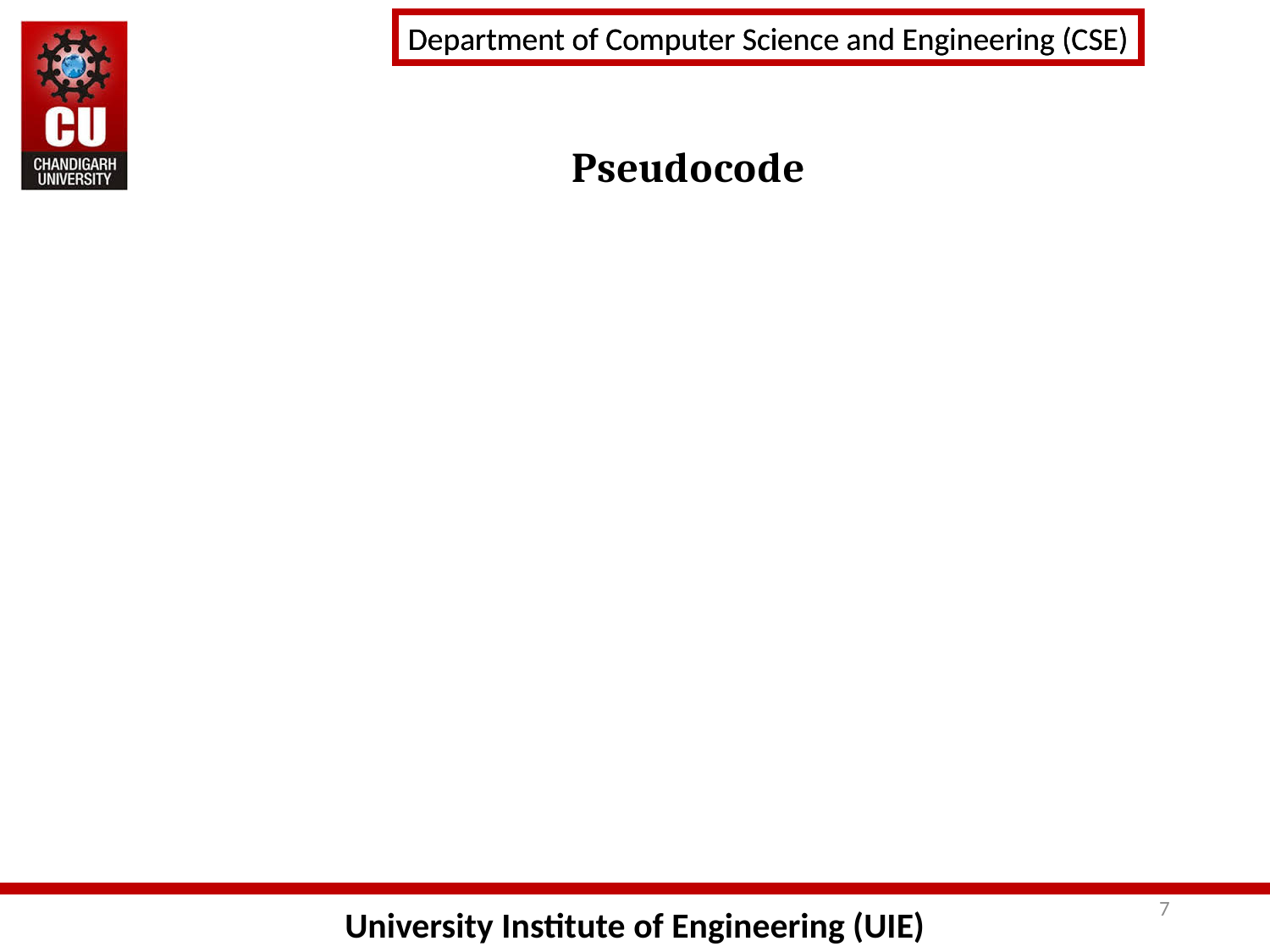

# Pseudocode
procedure linear_search (list, value)
for each item in the list
if match item == value
return the item's location
end if
end for
end procedure
7